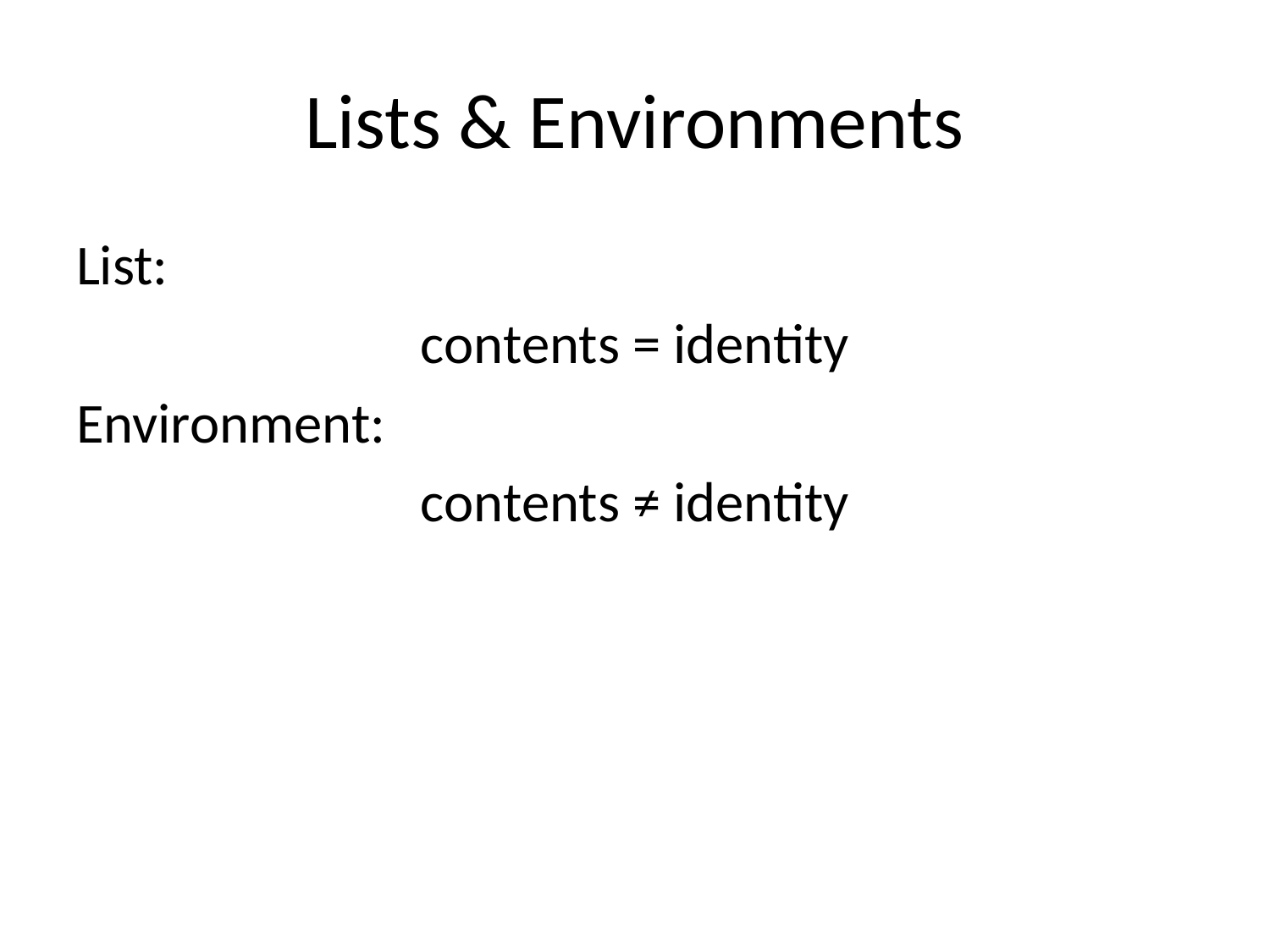

# Lists & Environments
List:
contents = identity
Environment:
contents ≠ identity